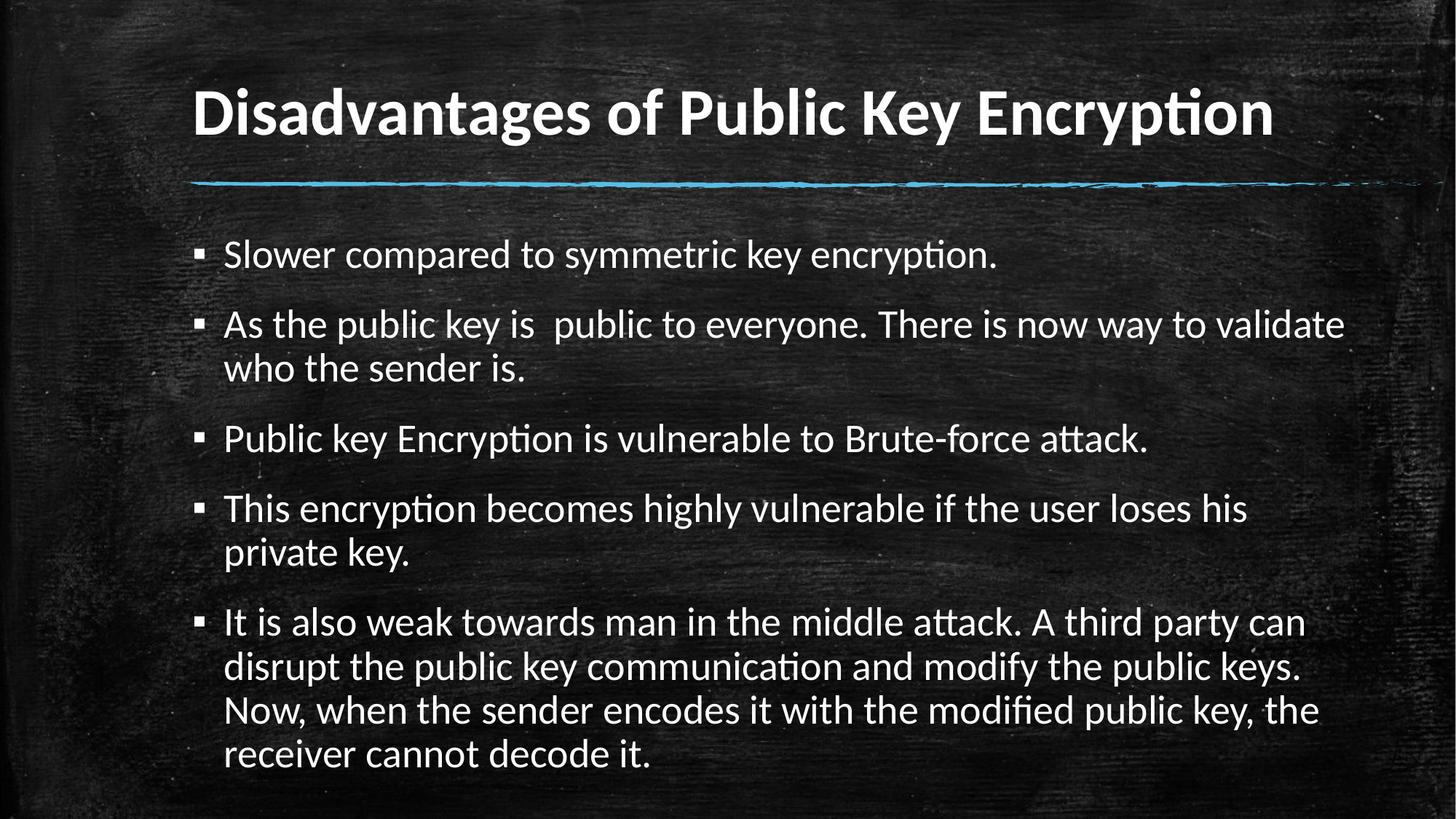

# Disadvantages of Public Key Encryption
Slower compared to symmetric key encryption.
As the public key is  public to everyone. There is now way to validate who the sender is.
Public key Encryption is vulnerable to Brute-force attack.
This encryption becomes highly vulnerable if the user loses his private key.
It is also weak towards man in the middle attack. A third party can disrupt the public key communication and modify the public keys. Now, when the sender encodes it with the modified public key, the receiver cannot decode it.